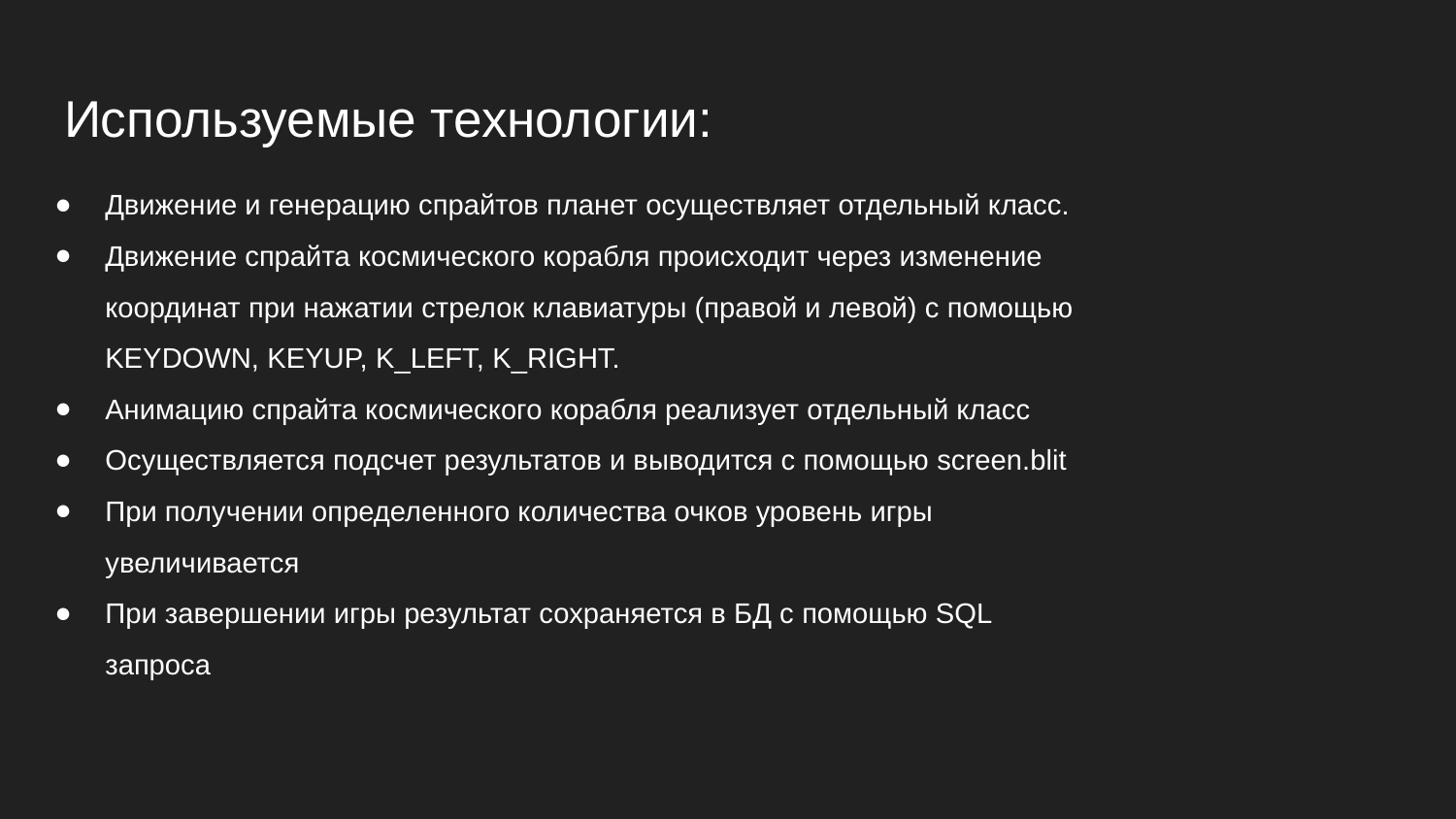

# Используемые технологии:

Движение и генерацию спрайтов планет осуществляет отдельный класс.
Движение спрайта космического корабля происходит через изменение координат при нажатии стрелок клавиатуры (правой и левой) с помощью KEYDOWN, KEYUP, K_LEFT, K_RIGHT.
Анимацию спрайта космического корабля реализует отдельный класс
Осуществляется подсчет результатов и выводится с помощью screen.blit
При получении определенного количества очков уровень игры увеличивается
При завершении игры результат сохраняется в БД с помощью SQL запроса